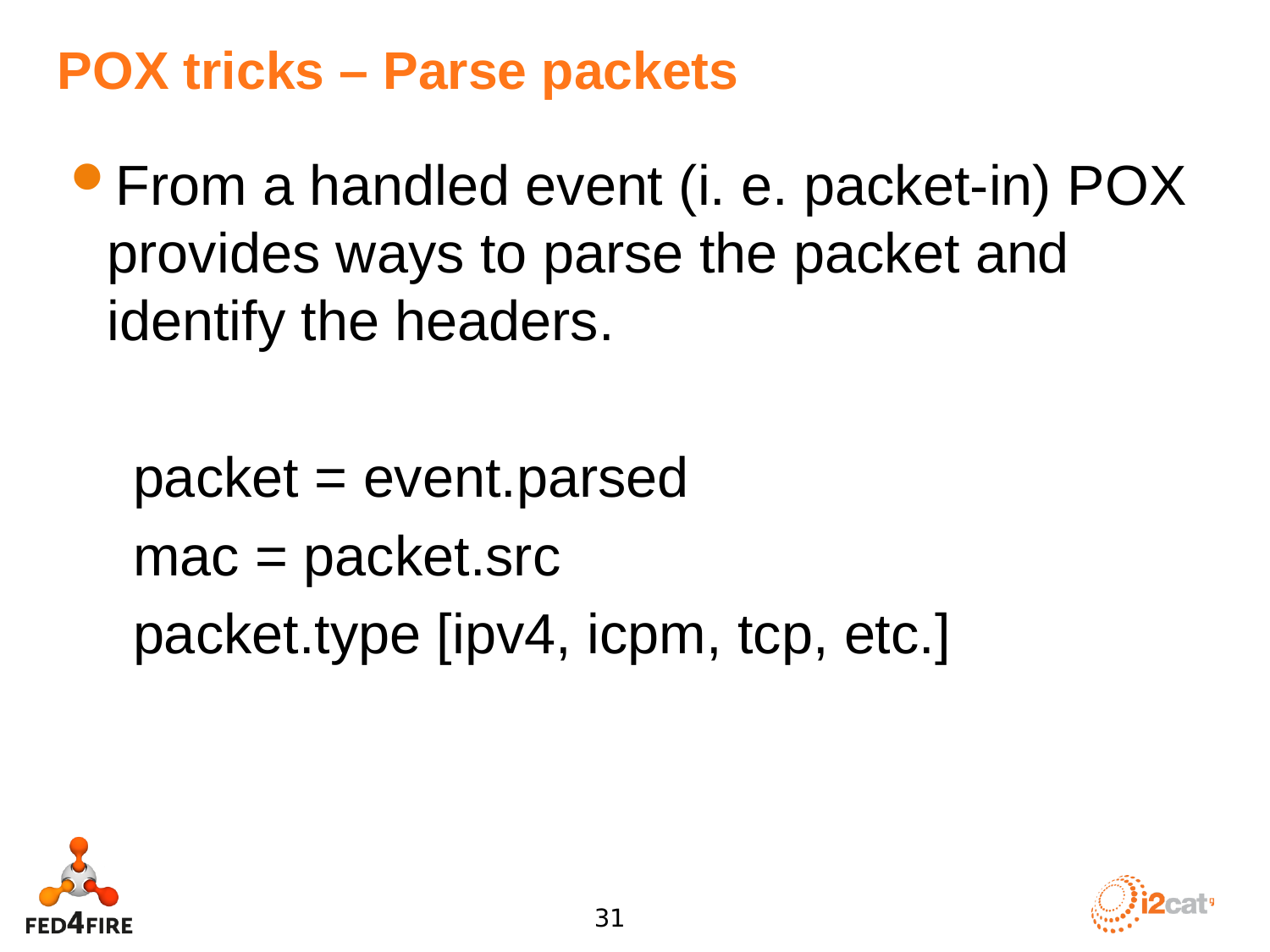

# POX tricks – Parse packets
From a handled event (i. e. packet-in) POX provides ways to parse the packet and identify the headers.

    packet = event.parsed
    mac = packet.src
    packet.type [ipv4, icpm, tcp, etc.]